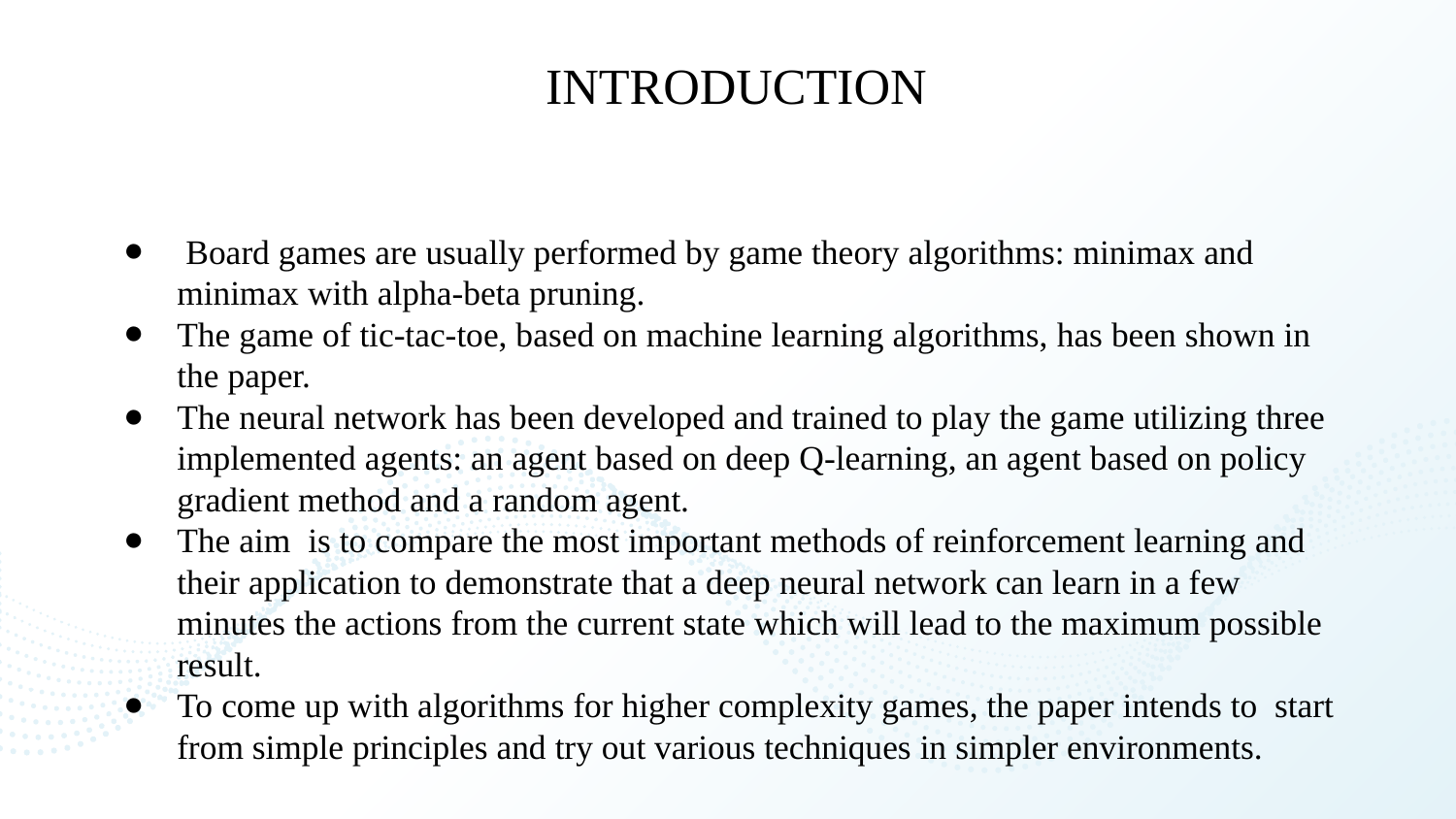

INTRODUCTION
 Board games are usually performed by game theory algorithms: minimax and minimax with alpha-beta pruning.
The game of tic-tac-toe, based on machine learning algorithms, has been shown in the paper.
The neural network has been developed and trained to play the game utilizing three implemented agents: an agent based on deep Q-learning, an agent based on policy gradient method and a random agent.
The aim  is to compare the most important methods of reinforcement learning and their application to demonstrate that a deep neural network can learn in a few minutes the actions from the current state which will lead to the maximum possible result.
To come up with algorithms for higher complexity games, the paper intends to  start from simple principles and try out various techniques in simpler environments.